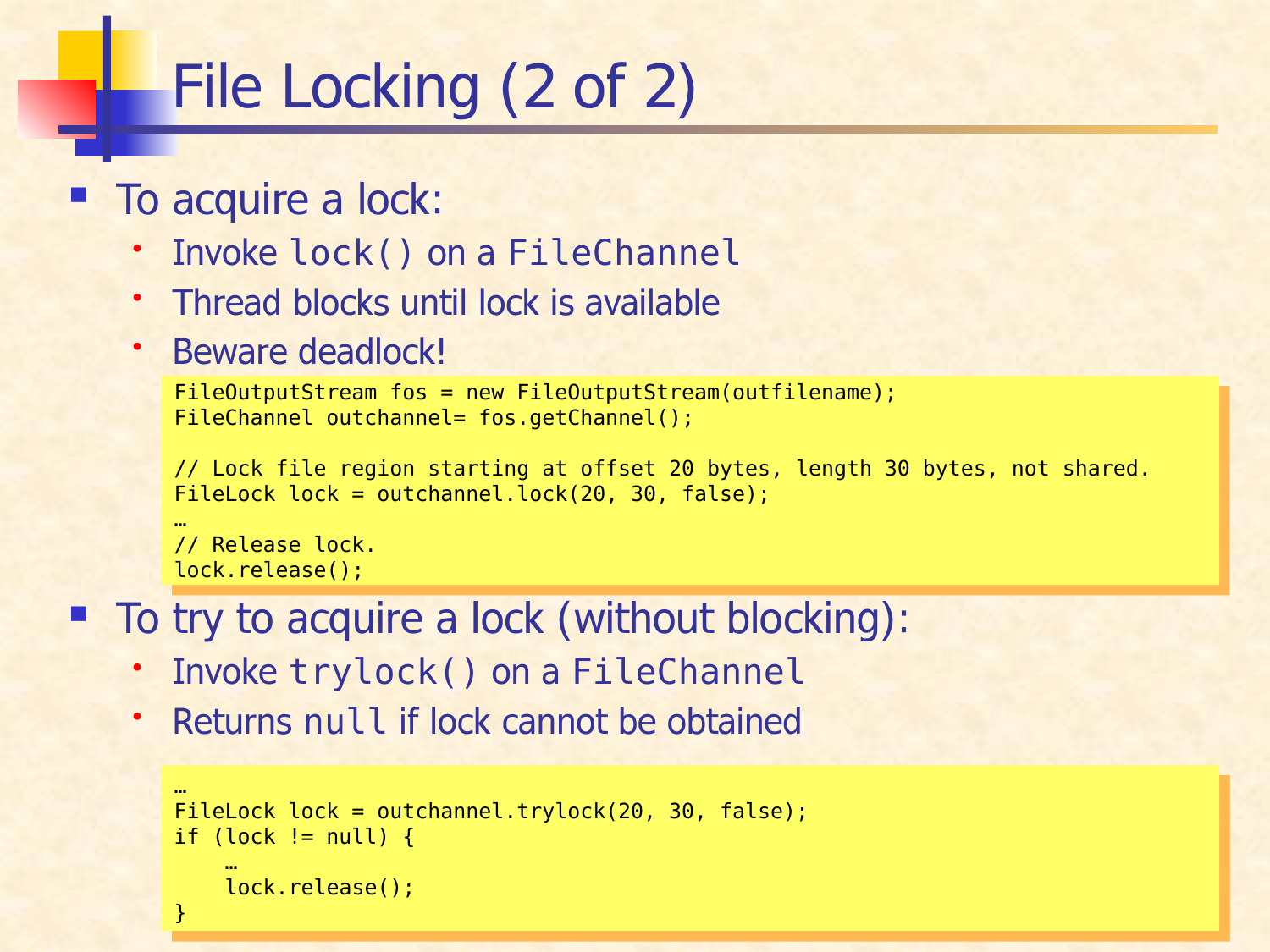

# File Locking (2 of 2)
To acquire a lock:
Invoke lock() on a FileChannel
Thread blocks until lock is available
Beware deadlock!

To try to acquire a lock (without blocking):
Invoke trylock() on a FileChannel
Returns null if lock cannot be obtained
FileOutputStream fos = new FileOutputStream(outfilename);
FileChannel outchannel= fos.getChannel();

// Lock file region starting at offset 20 bytes, length 30 bytes, not shared.
FileLock lock = outchannel.lock(20, 30, false);
…
// Release lock.
lock.release();
…
FileLock lock = outchannel.trylock(20, 30, false);
if (lock != null) {
    …
    lock.release();
}
59